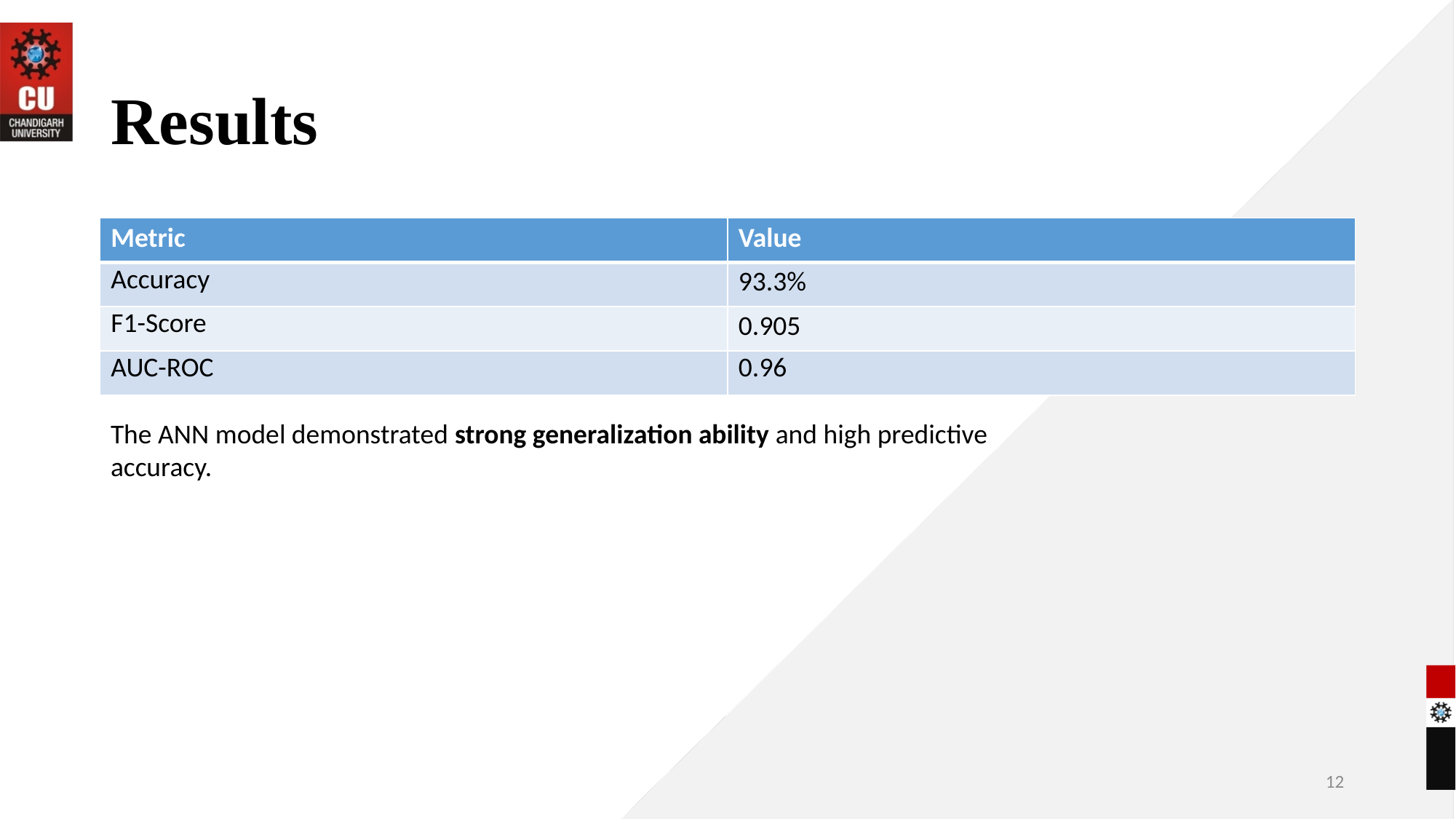

# Results
| Metric | Value |
| --- | --- |
| Accuracy | 93.3% |
| F1-Score | 0.905 |
| AUC-ROC | 0.96 |
The ANN model demonstrated strong generalization ability and high predictive accuracy.

12